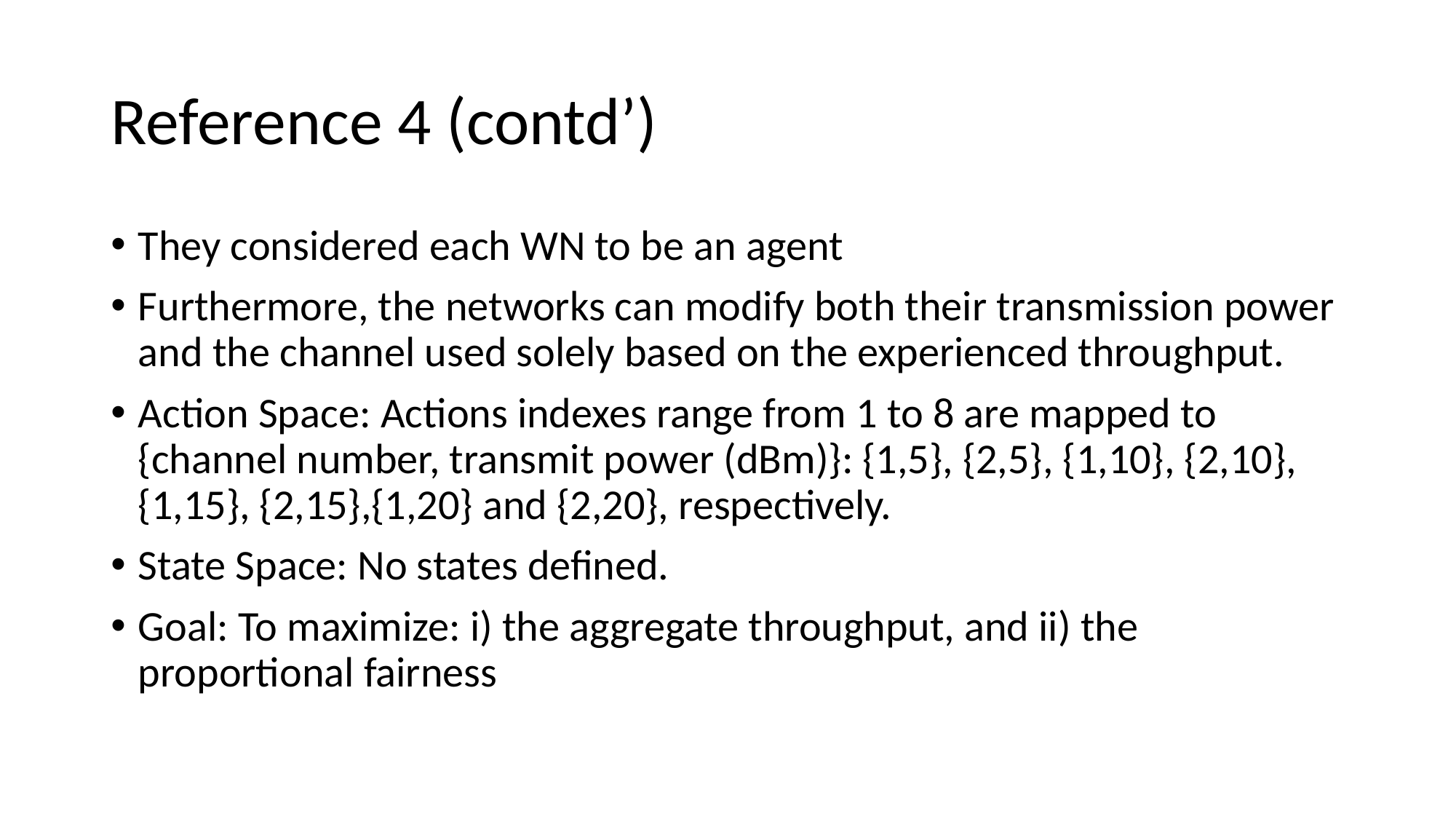

# Reference 4 (contd’)
They considered each WN to be an agent
Furthermore, the networks can modify both their transmission power and the channel used solely based on the experienced throughput.
Action Space: Actions indexes range from 1 to 8 are mapped to {channel number, transmit power (dBm)}: {1,5}, {2,5}, {1,10}, {2,10}, {1,15}, {2,15},{1,20} and {2,20}, respectively.
State Space: No states defined.
Goal: To maximize: i) the aggregate throughput, and ii) the proportional fairness